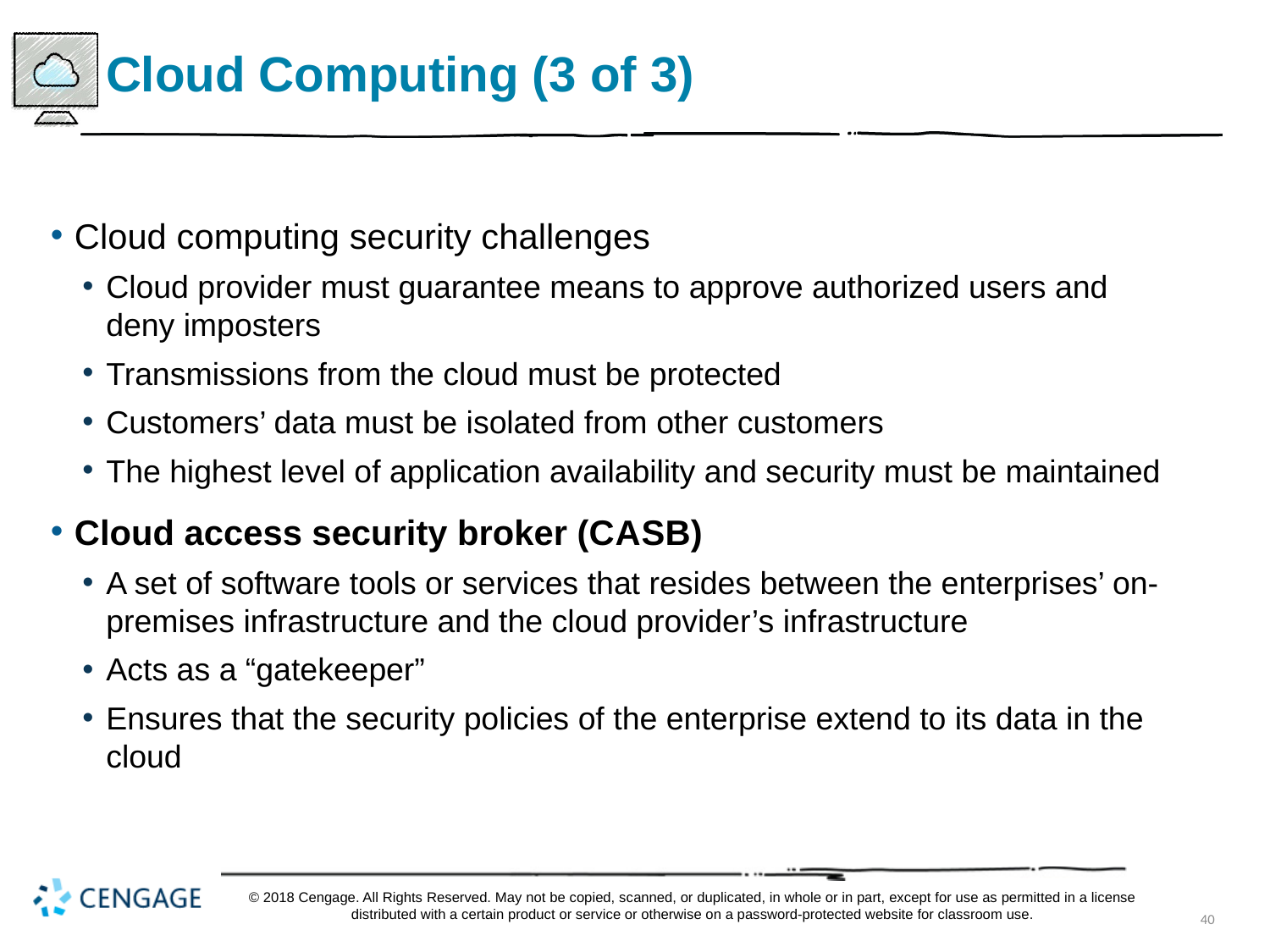

# Cloud Computing (3 of 3)
Cloud computing security challenges
Cloud provider must guarantee means to approve authorized users and deny imposters
Transmissions from the cloud must be protected
Customers’ data must be isolated from other customers
The highest level of application availability and security must be maintained
Cloud access security broker (C A S B)
A set of software tools or services that resides between the enterprises’ on-premises infrastructure and the cloud provider’s infrastructure
Acts as a “gatekeeper”
Ensures that the security policies of the enterprise extend to its data in the cloud
© 2018 Cengage. All Rights Reserved. May not be copied, scanned, or duplicated, in whole or in part, except for use as permitted in a license distributed with a certain product or service or otherwise on a password-protected website for classroom use.